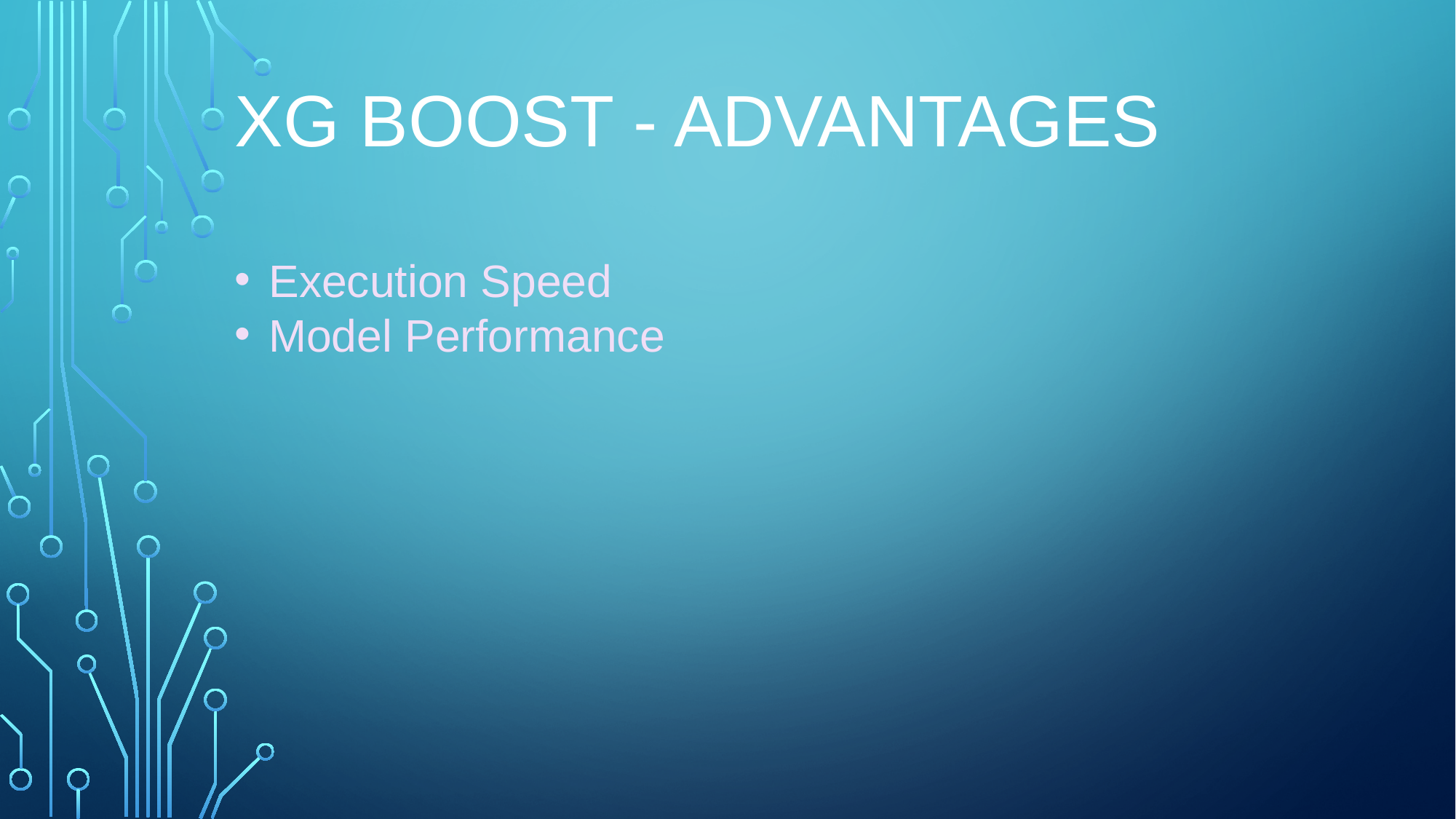

# Xg BOOST - Advantages
Execution Speed
Model Performance